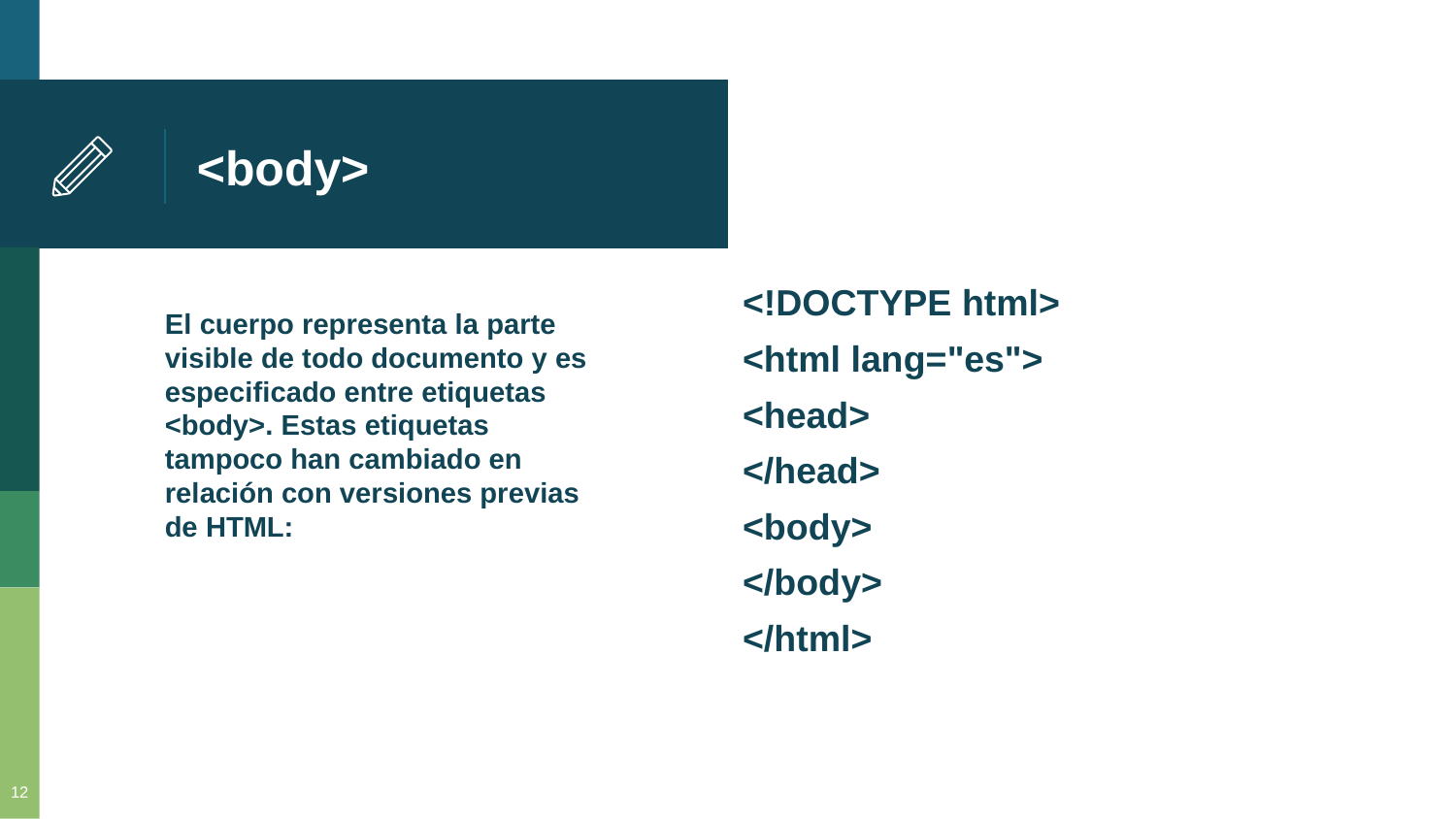

# <body>

<!DOCTYPE html>
<html lang="es">
<head>
</head>
<body>
</body>
</html>
El cuerpo representa la parte visible de todo documento y es especificado entre etiquetas <body>. Estas etiquetas tampoco han cambiado en relación con versiones previas de HTML:
12